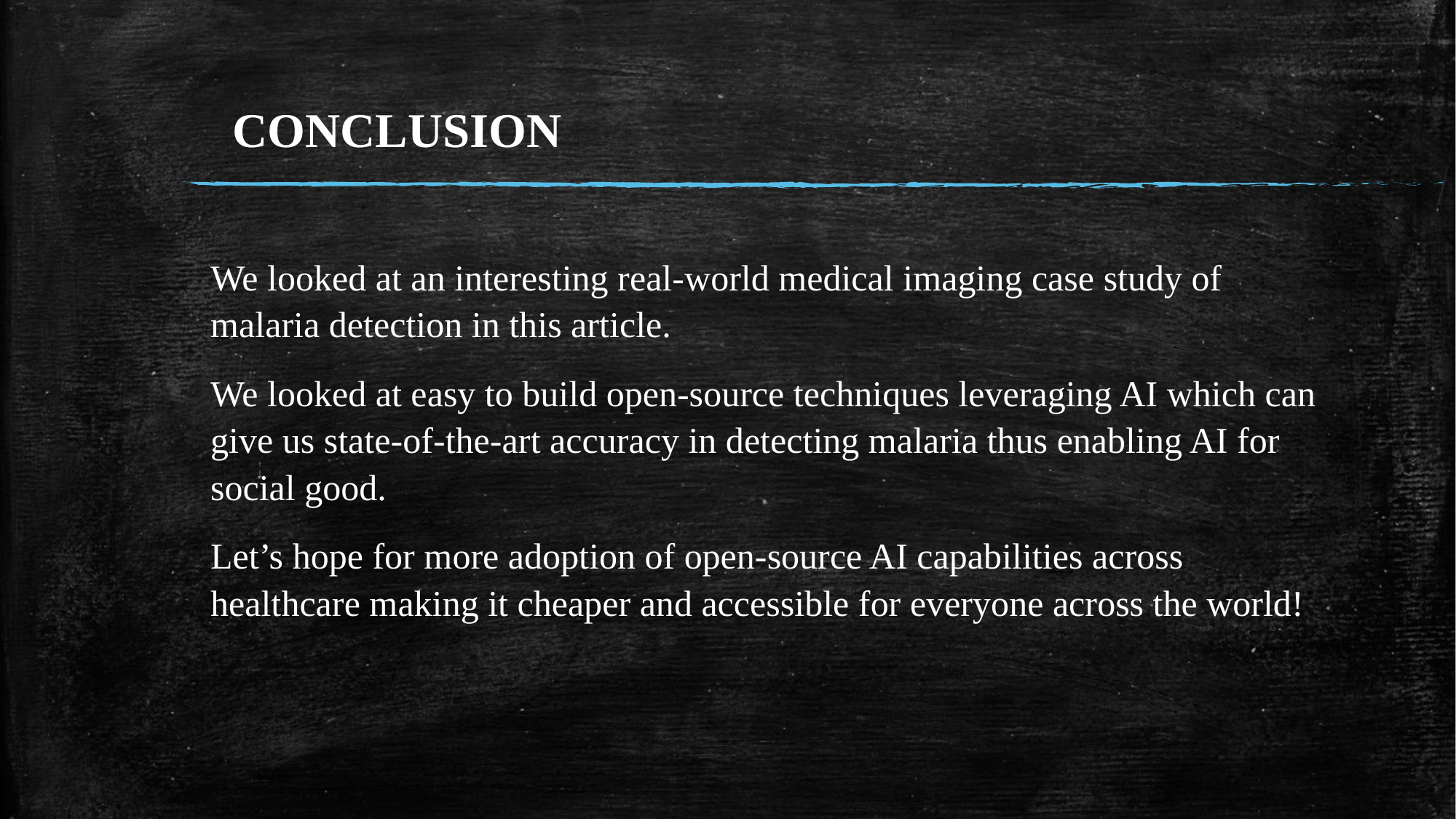

# CONCLUSION
We looked at an interesting real-world medical imaging case study of malaria detection in this article.
We looked at easy to build open-source techniques leveraging AI which can give us state-of-the-art accuracy in detecting malaria thus enabling AI for social good.
Let’s hope for more adoption of open-source AI capabilities across healthcare making it cheaper and accessible for everyone across the world!